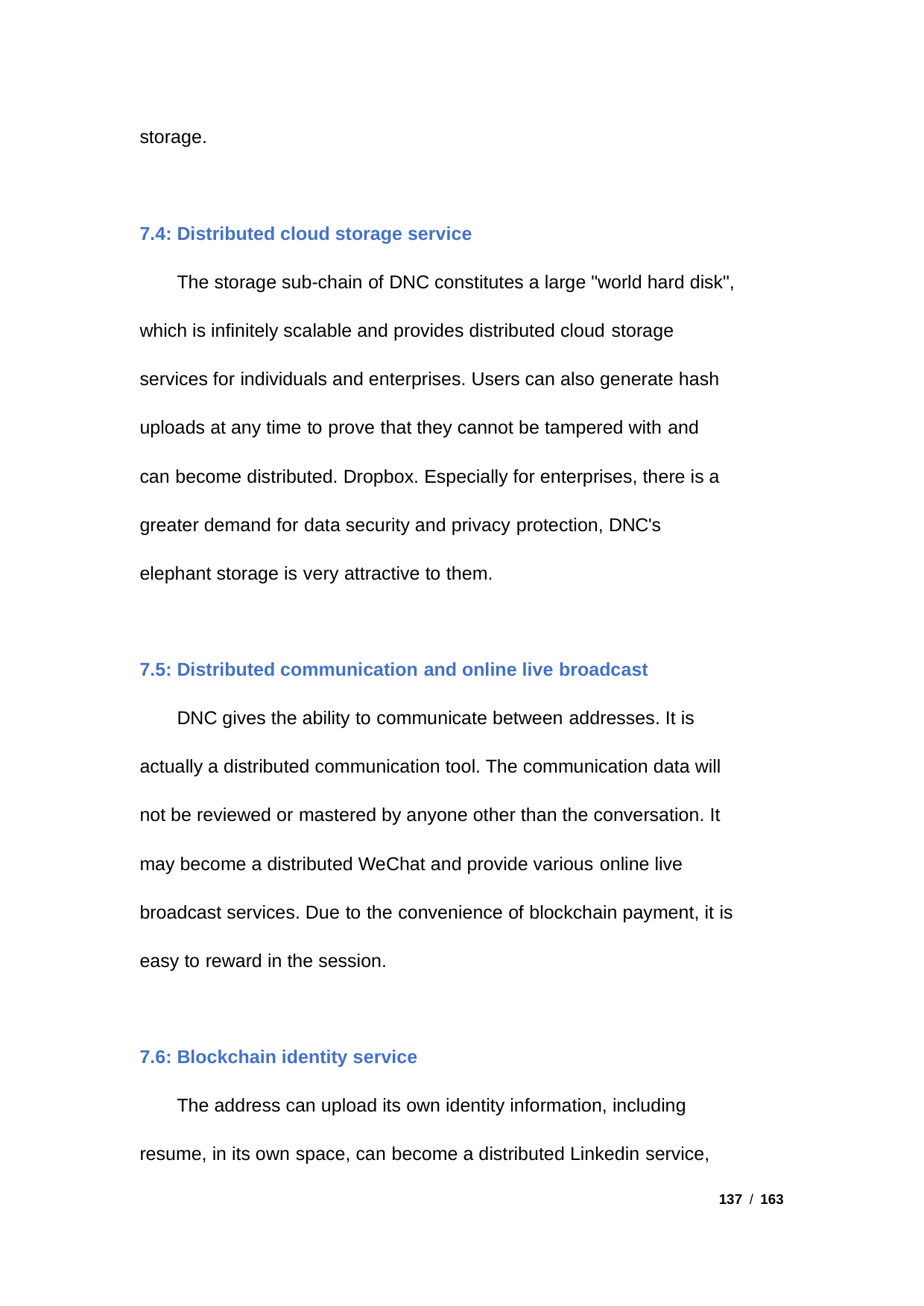

storage.
7.4: Distributed cloud storage service
The storage sub-chain of DNC constitutes a large "world hard disk",
which is infinitely scalable and provides distributed cloud storage
services for individuals and enterprises. Users can also generate hash
uploads at any time to prove that they cannot be tampered with and
can become distributed. Dropbox. Especially for enterprises, there is a
greater demand for data security and privacy protection, DNC's
elephant storage is very attractive to them.
7.5: Distributed communication and online live broadcast
DNC gives the ability to communicate between addresses. It is
actually a distributed communication tool. The communication data will
not be reviewed or mastered by anyone other than the conversation. It
may become a distributed WeChat and provide various online live
broadcast services. Due to the convenience of blockchain payment, it is
easy to reward in the session.
7.6: Blockchain identity service
The address can upload its own identity information, including
resume, in its own space, can become a distributed Linkedin service,
137 / 163